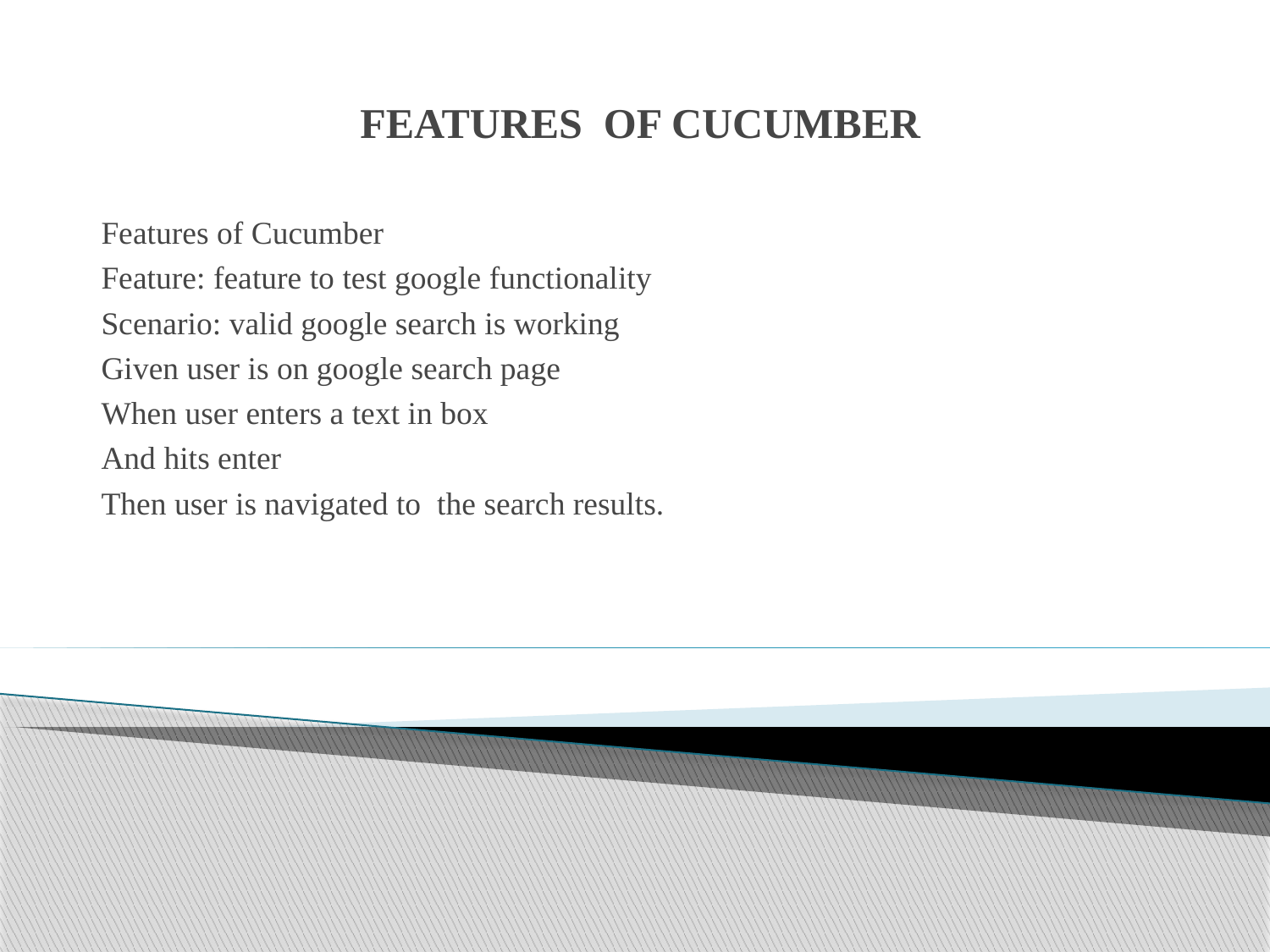

# FEATURES  OF CUCUMBER
Features of Cucumber
Feature: feature to test google functionality
Scenario: valid google search is working
Given user is on google search page
When user enters a text in box
And hits enter
Then user is navigated to  the search results.